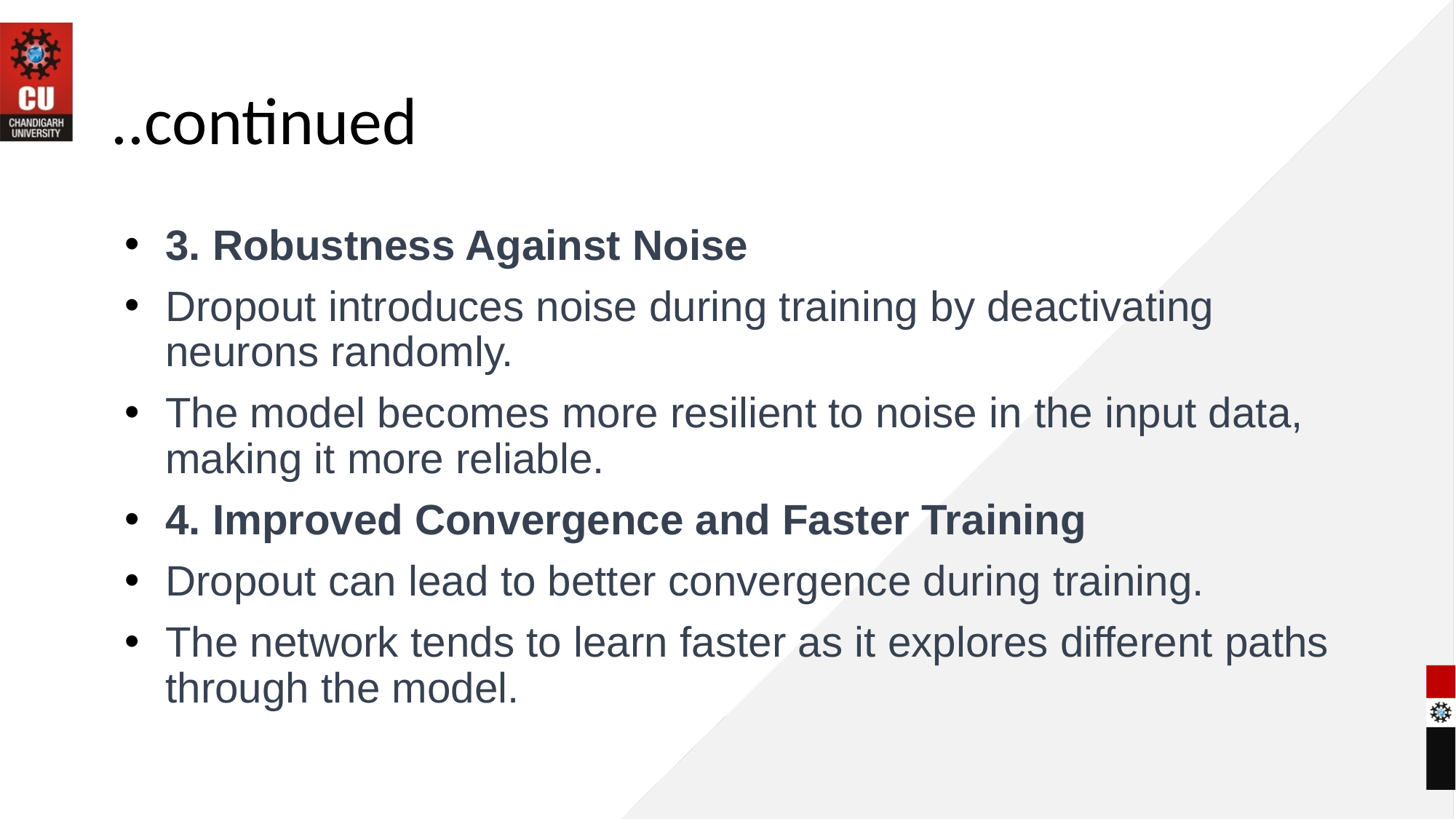

# ..continued
3. Robustness Against Noise
Dropout introduces noise during training by deactivating neurons randomly.
The model becomes more resilient to noise in the input data, making it more reliable.
4. Improved Convergence and Faster Training
Dropout can lead to better convergence during training.
The network tends to learn faster as it explores different paths through the model.